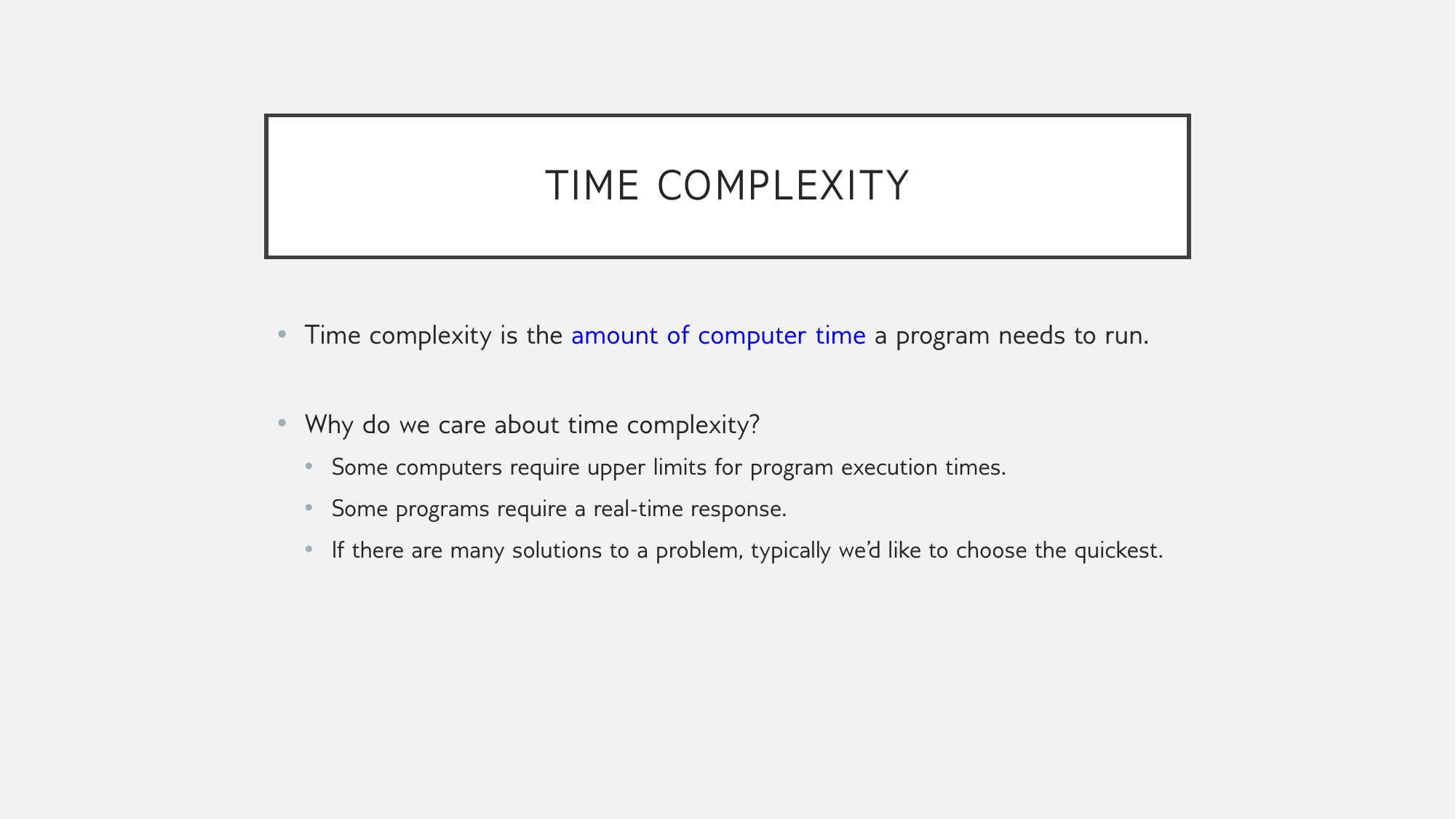

# Time Complexity
Time complexity is the amount of computer time a program needs to run.

Why do we care about time complexity?
Some computers require upper limits for program execution times.
Some programs require a real-time response.
If there are many solutions to a problem, typically we’d like to choose the quickest.